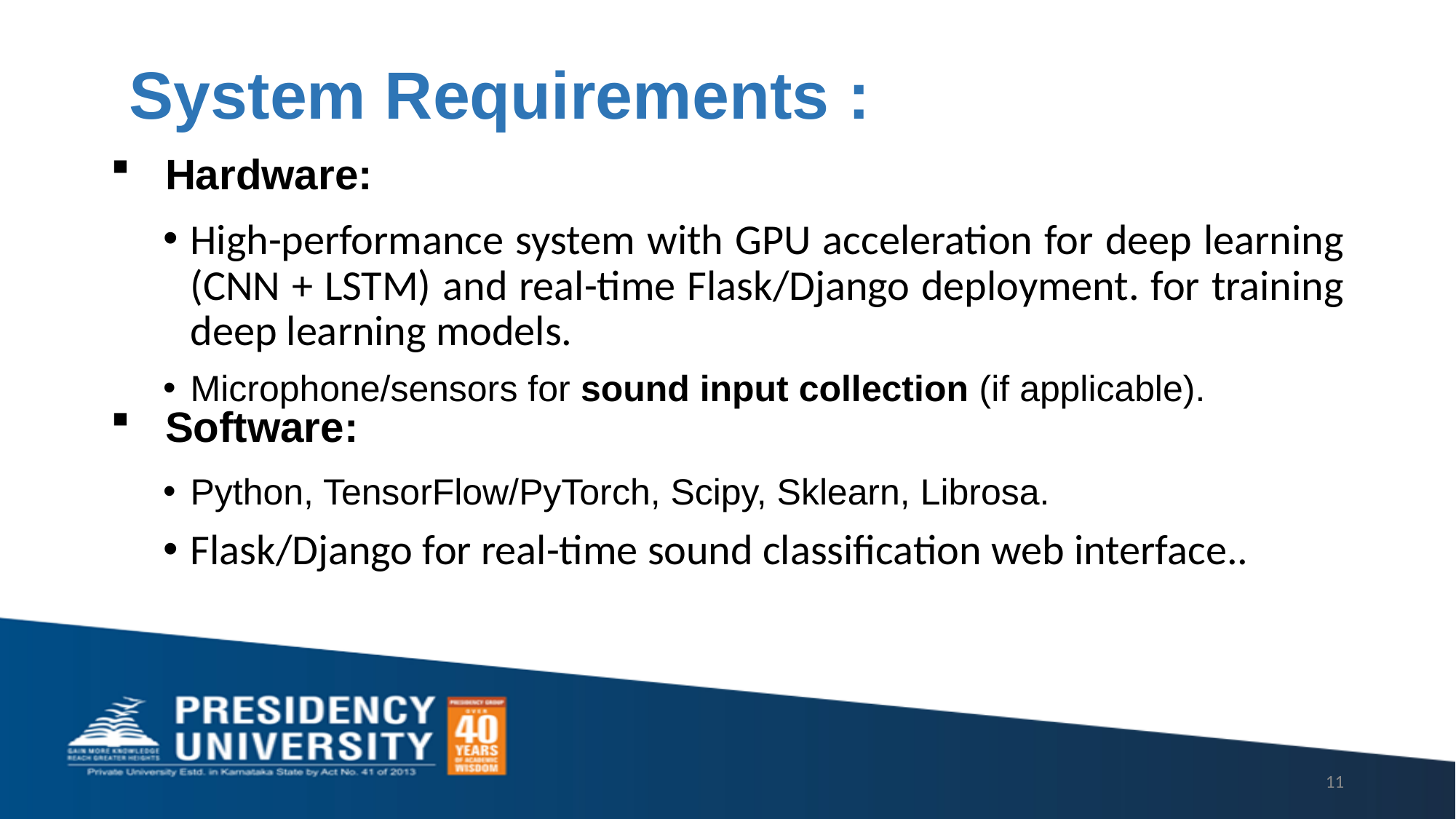

# System Requirements :
Hardware:
High-performance system with GPU acceleration for deep learning (CNN + LSTM) and real-time Flask/Django deployment. for training deep learning models.
Microphone/sensors for sound input collection (if applicable).
Software:
Python, TensorFlow/PyTorch, Scipy, Sklearn, Librosa.
Flask/Django for real-time sound classification web interface..
11